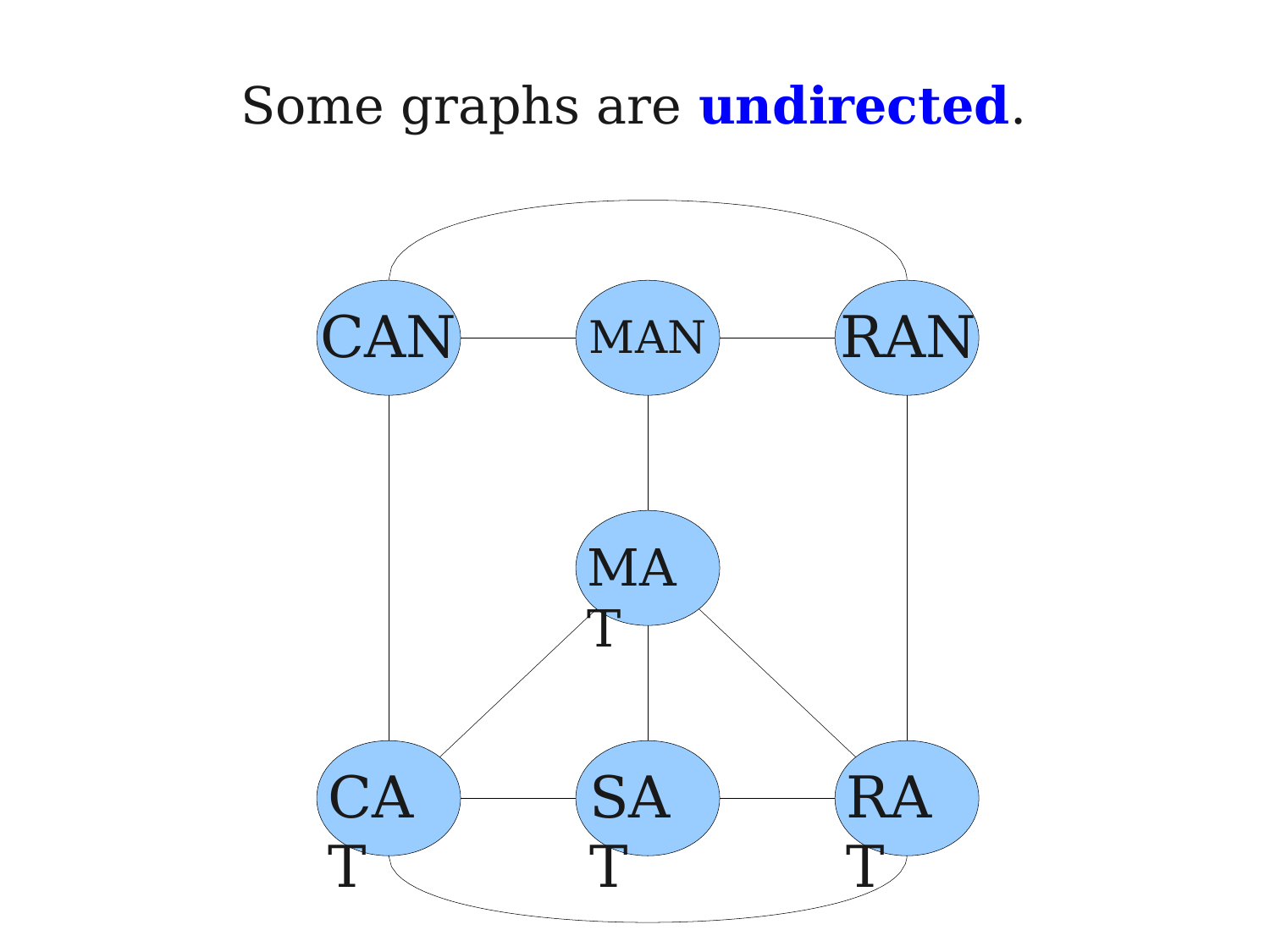

# Some graphs are undirected.

CAN	RAN
MAN

MAT

CAT
SAT
RAT